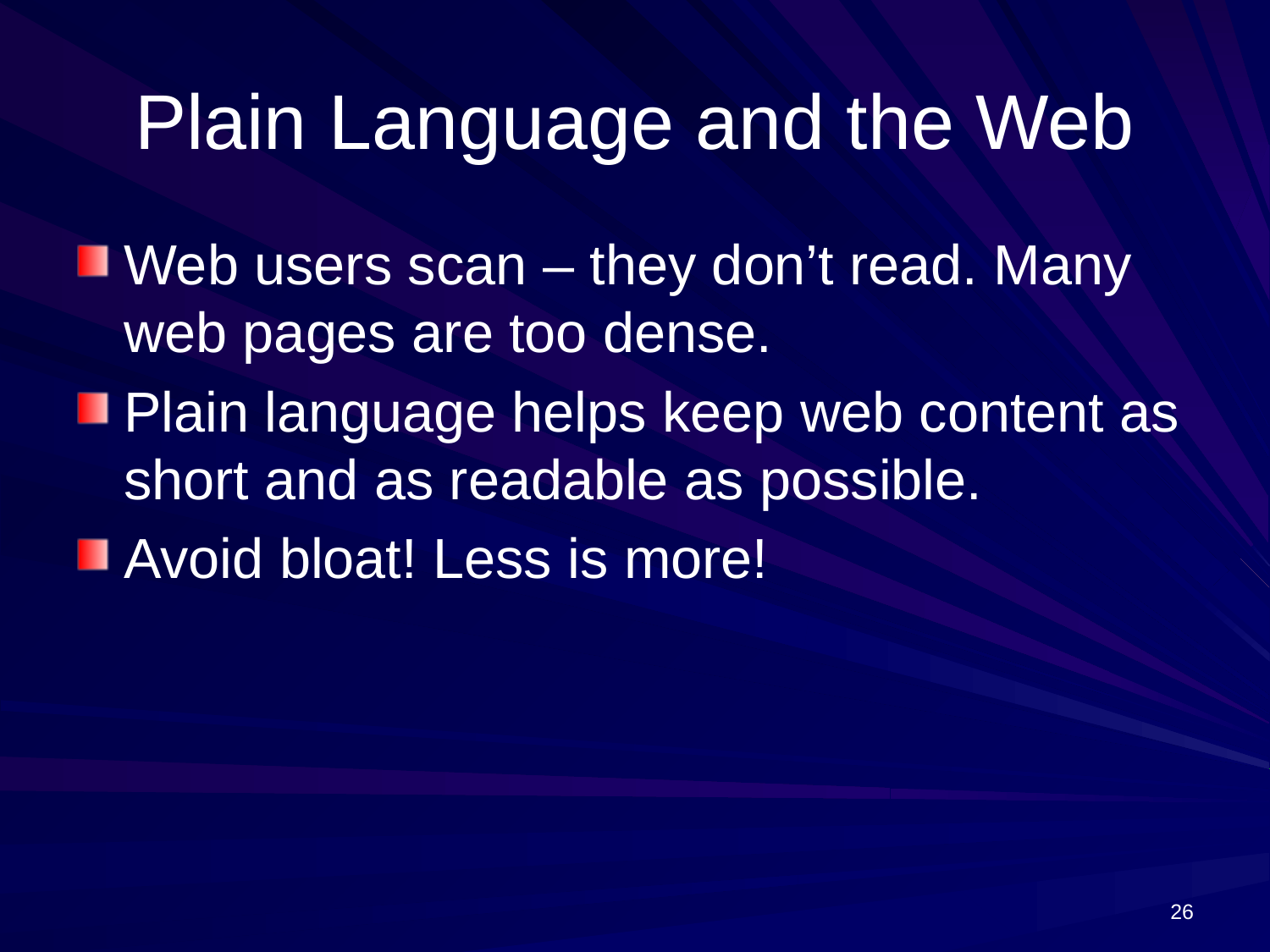

# Plain Language and the Web
Web users scan – they don’t read. Many web pages are too dense.
Plain language helps keep web content as short and as readable as possible.
Avoid bloat! Less is more!
26